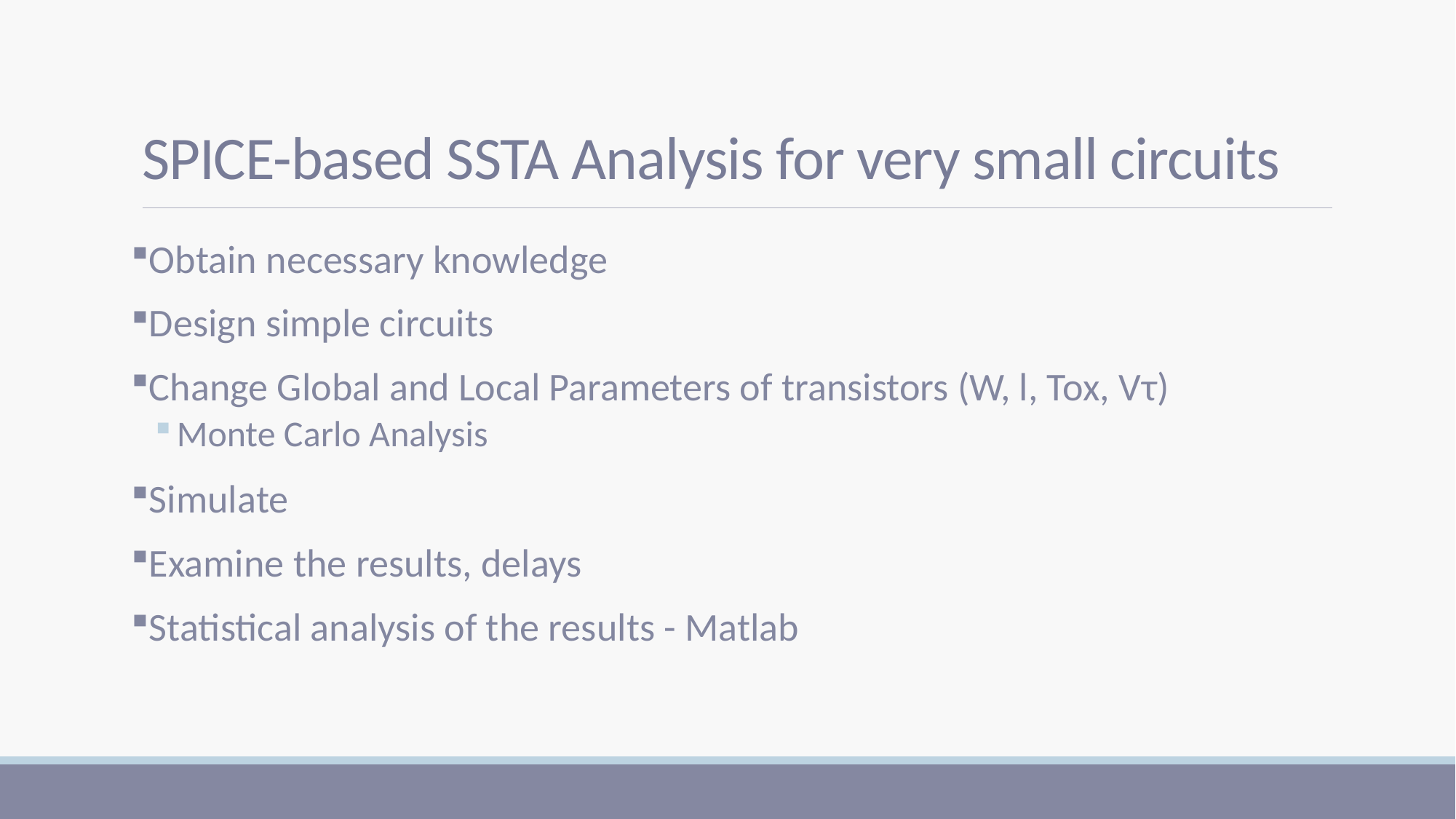

# SPICE-based SSTA Analysis for very small circuits
Obtain necessary knowledge
Design simple circuits
Change Global and Local Parameters of transistors (W, l, Tox, Vτ)
Monte Carlo Analysis
Simulate
Examine the results, delays
Statistical analysis of the results - Matlab